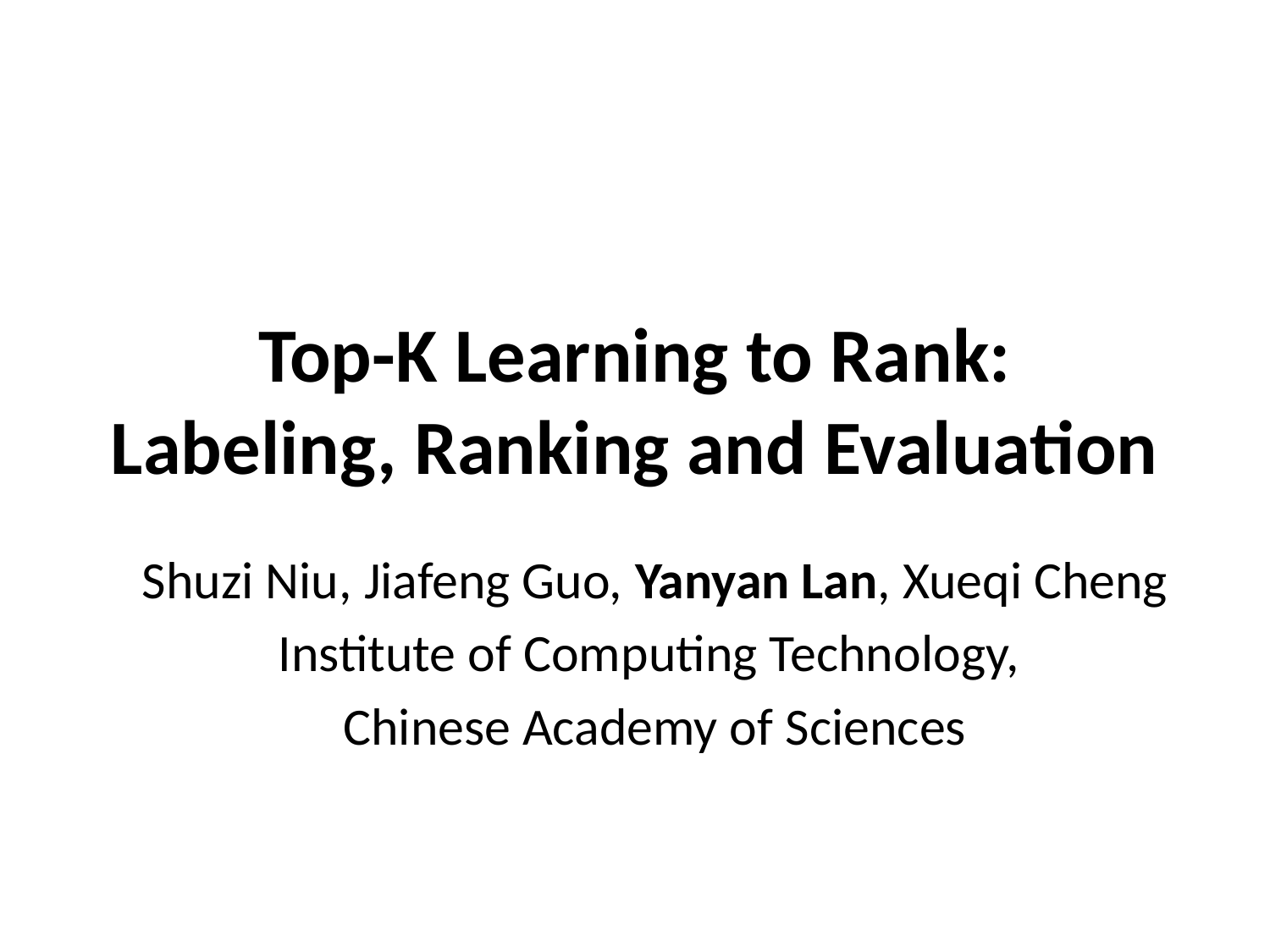

# Top-K Learning to Rank: Labeling, Ranking and Evaluation
Shuzi Niu, Jiafeng Guo, Yanyan Lan, Xueqi Cheng
Institute of Computing Technology,
Chinese Academy of Sciences